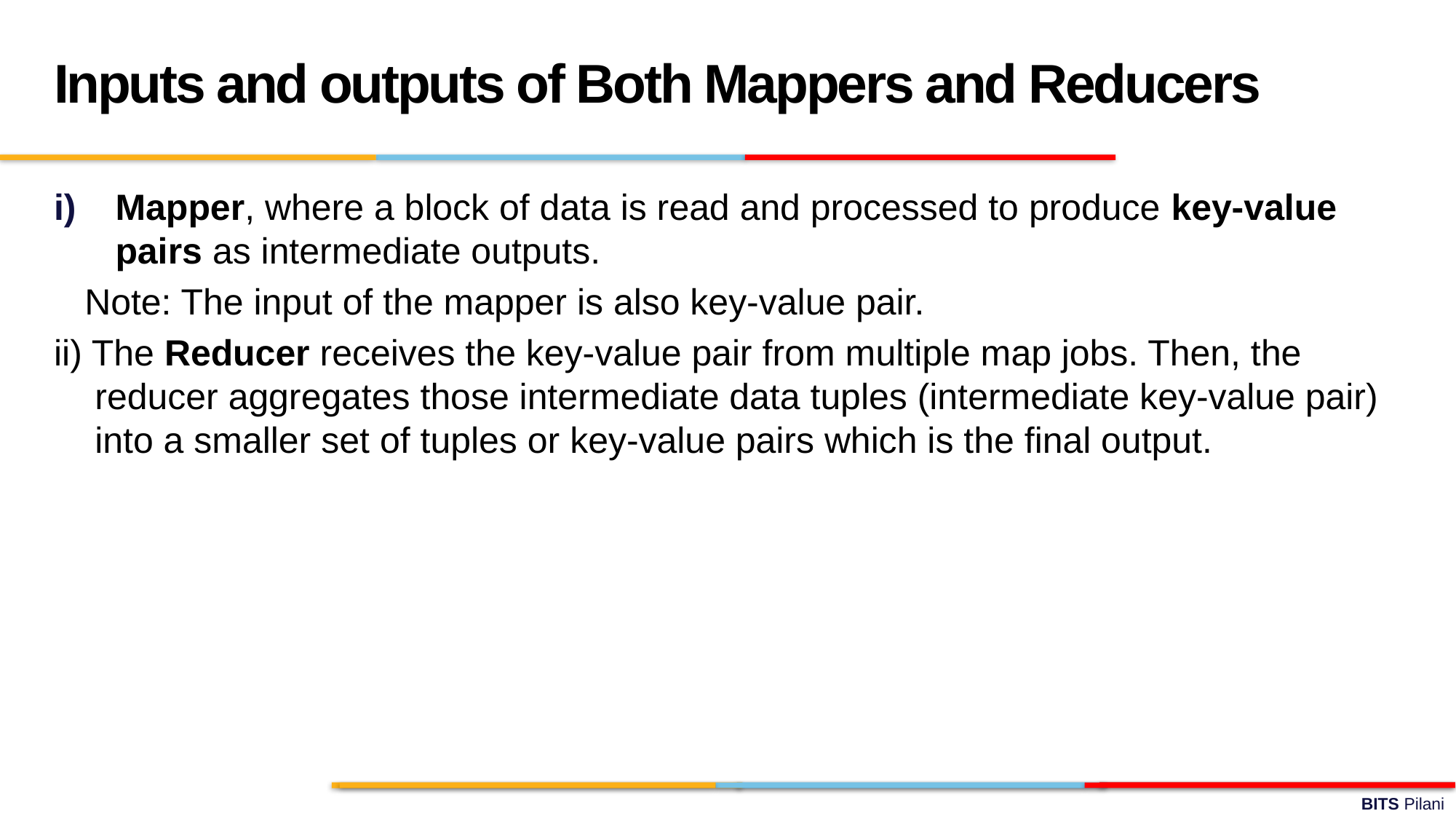

Inputs and outputs of Both Mappers and Reducers
Mapper, where a block of data is read and processed to produce key-value pairs as intermediate outputs.
   Note: The input of the mapper is also key-value pair.
ii) The Reducer receives the key-value pair from multiple map jobs. Then, the reducer aggregates those intermediate data tuples (intermediate key-value pair) into a smaller set of tuples or key-value pairs which is the final output.